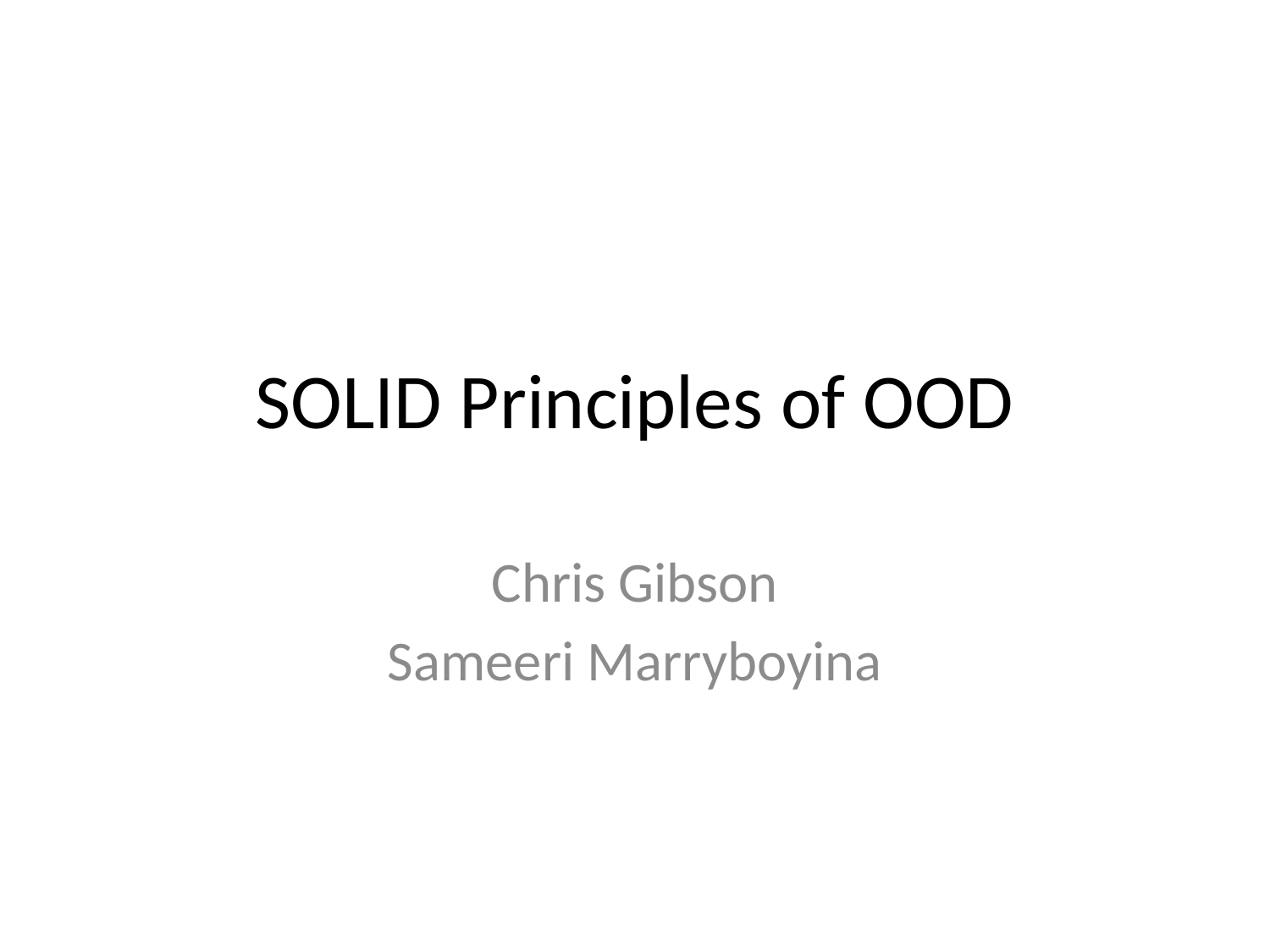

# SOLID Principles of OOD
Chris Gibson
Sameeri Marryboyina